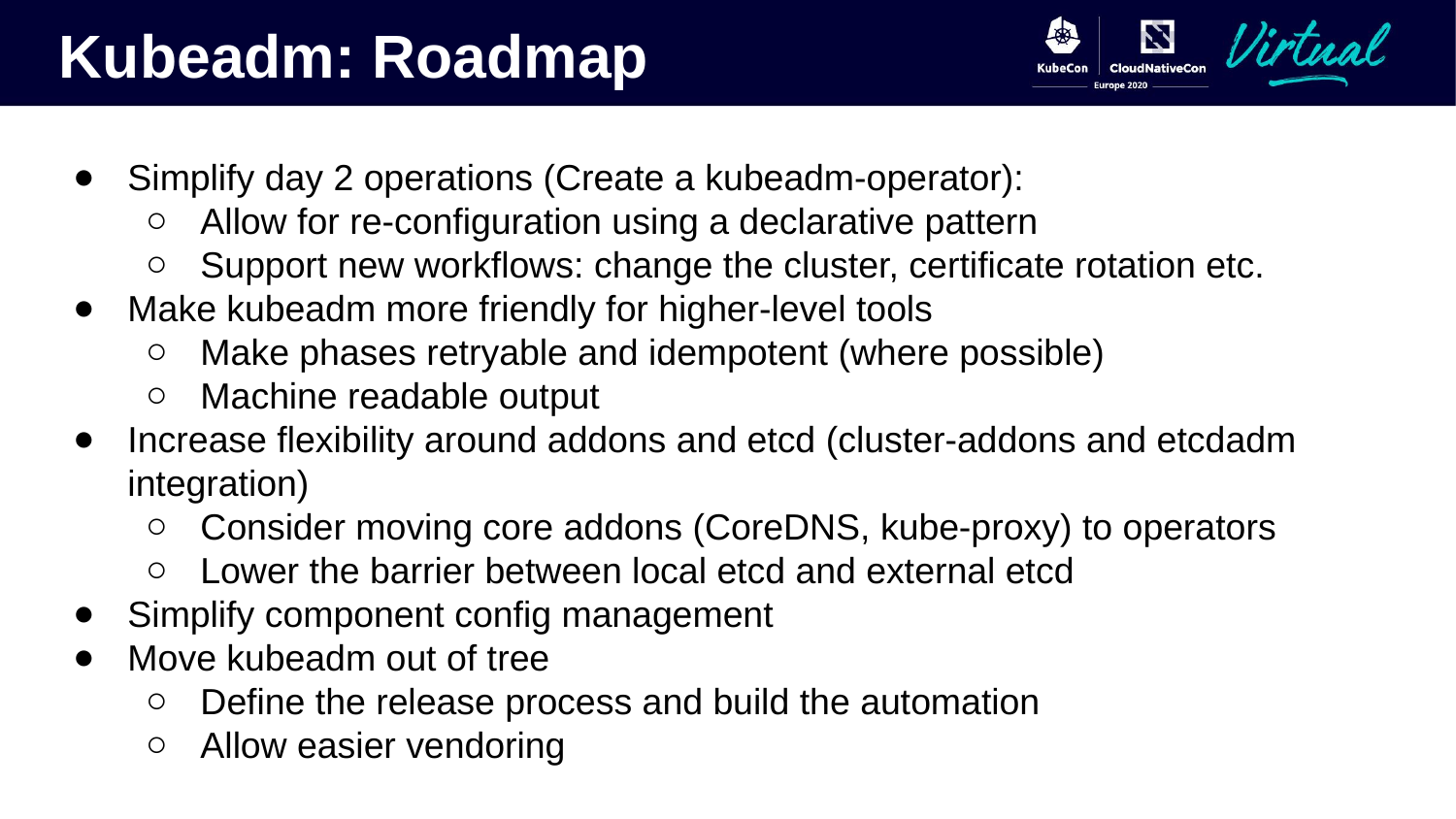

Kubeadm: Roadmap
Simplify day 2 operations (Create a kubeadm-operator):
Allow for re-configuration using a declarative pattern
Support new workflows: change the cluster, certificate rotation etc.
Make kubeadm more friendly for higher-level tools
Make phases retryable and idempotent (where possible)
Machine readable output
Increase flexibility around addons and etcd (cluster-addons and etcdadm integration)
Consider moving core addons (CoreDNS, kube-proxy) to operators
Lower the barrier between local etcd and external etcd
Simplify component config management
Move kubeadm out of tree
Define the release process and build the automation
Allow easier vendoring